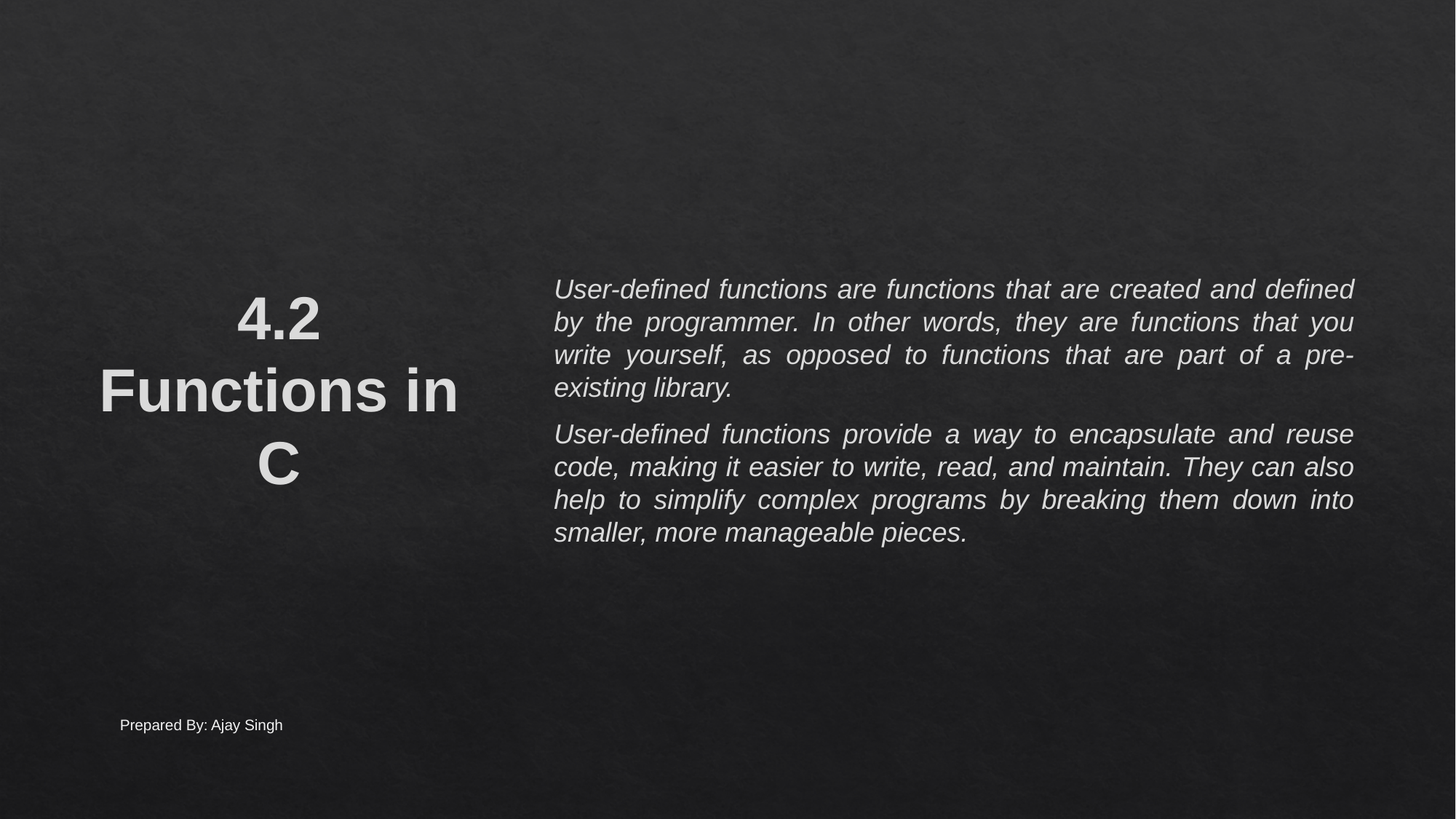

User-defined functions are functions that are created and defined by the programmer. In other words, they are functions that you write yourself, as opposed to functions that are part of a pre-existing library.
User-defined functions provide a way to encapsulate and reuse code, making it easier to write, read, and maintain. They can also help to simplify complex programs by breaking them down into smaller, more manageable pieces.
4.2 Functions in C
Prepared By: Ajay Singh